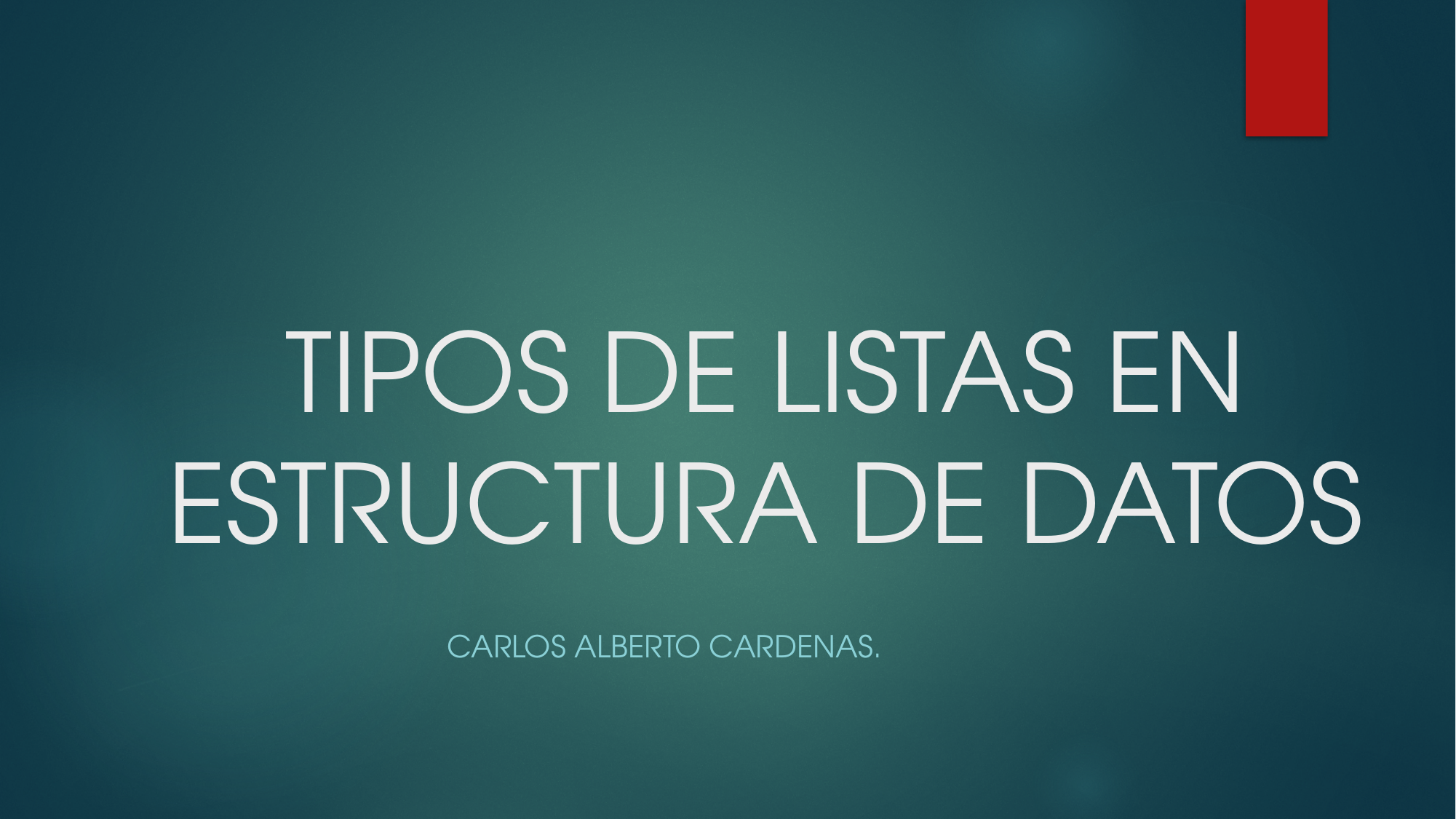

# TIPOS DE LISTAS EN ESTRUCTURA DE DATOS

CARLOS ALBERTO CARDENAS.